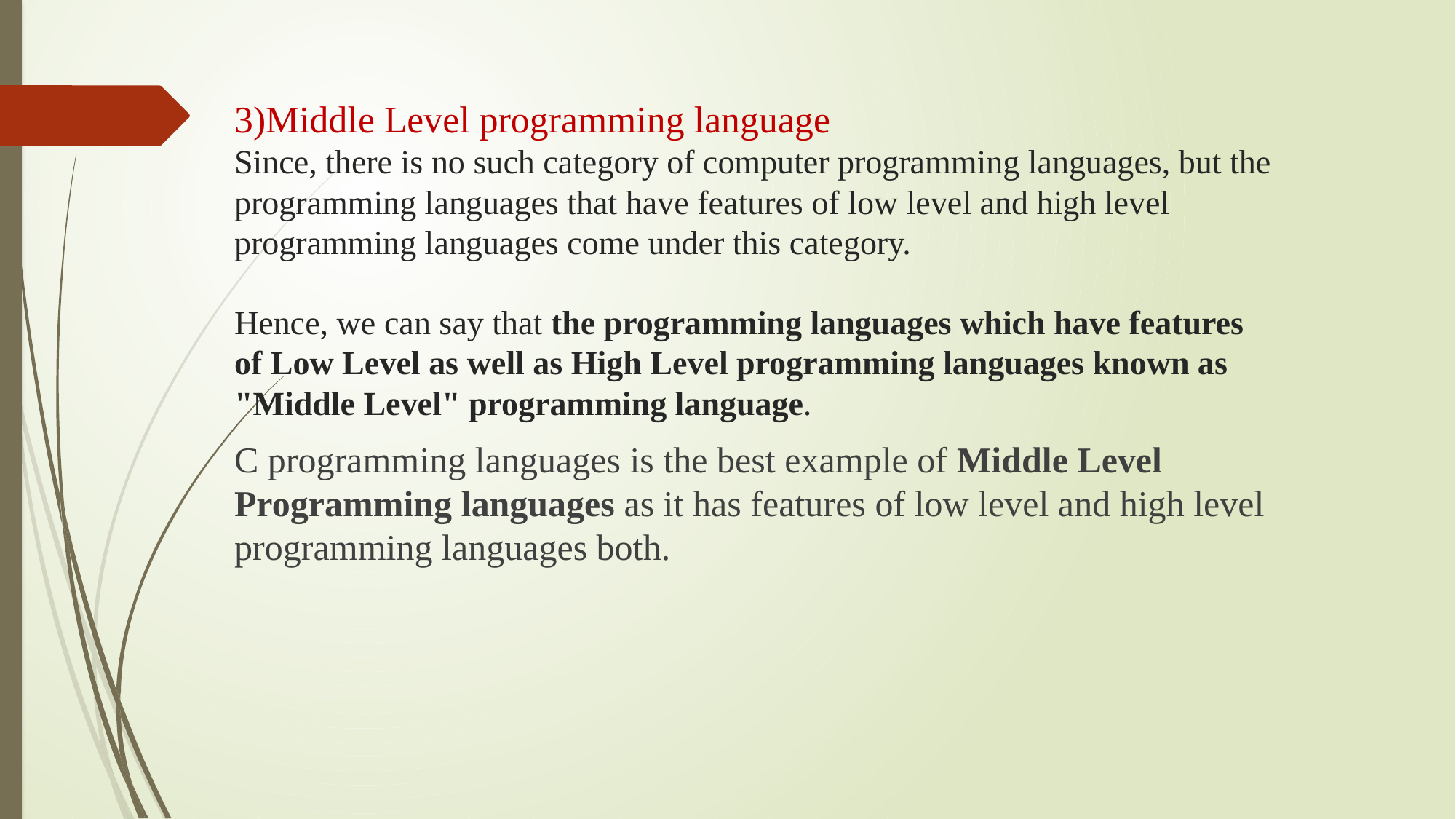

# 3)Middle Level programming language Since, there is no such category of computer programming languages, but the programming languages that have features of low level and high level programming languages come under this category. Hence, we can say that the programming languages which have features of Low Level as well as High Level programming languages known as "Middle Level" programming language.
C programming languages is the best example of Middle Level Programming languages as it has features of low level and high level programming languages both.